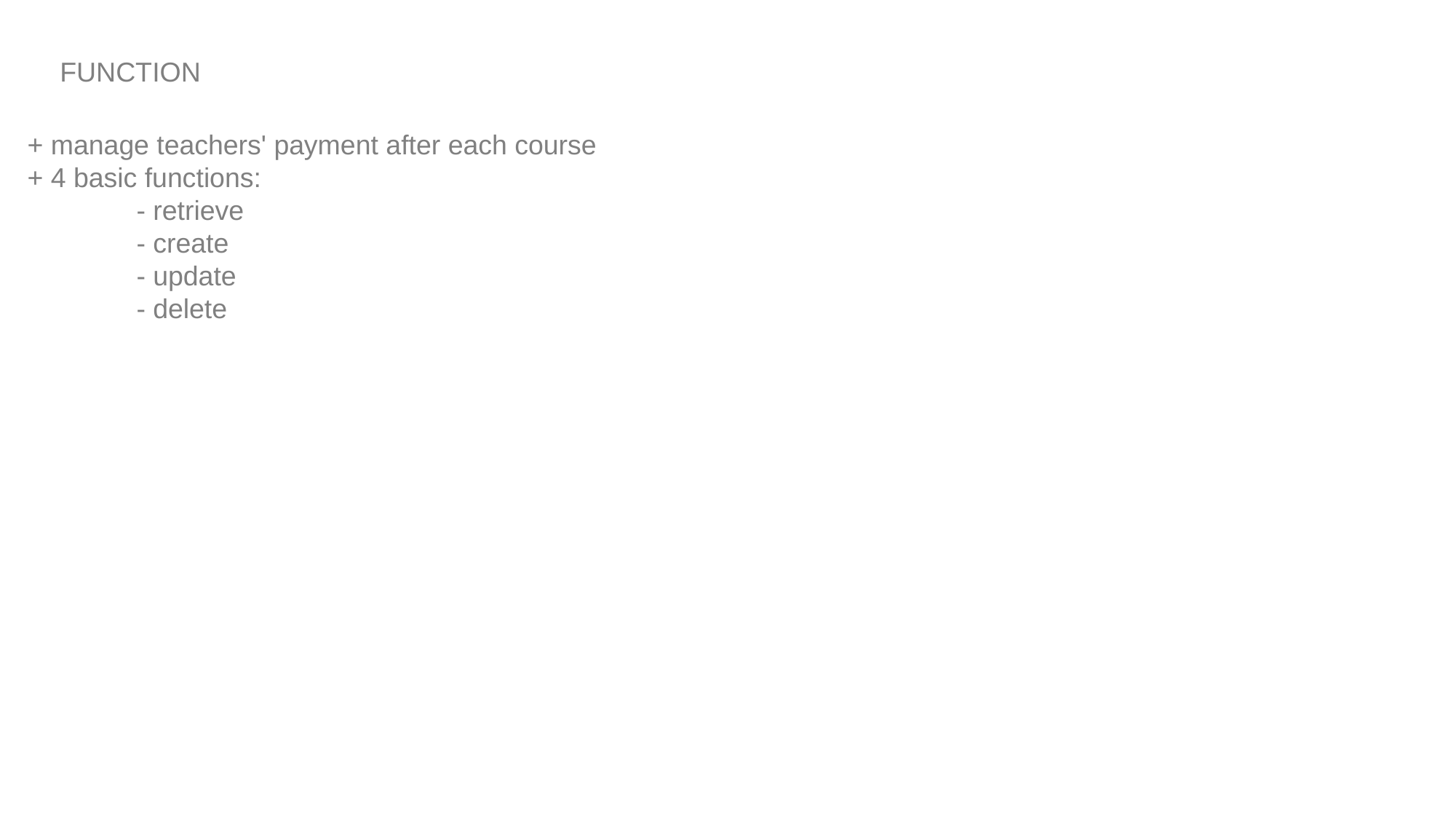

FUNCTION
+ manage teachers' payment after each course
+ 4 basic functions:
	- retrieve
	- create
	- update
	- delete